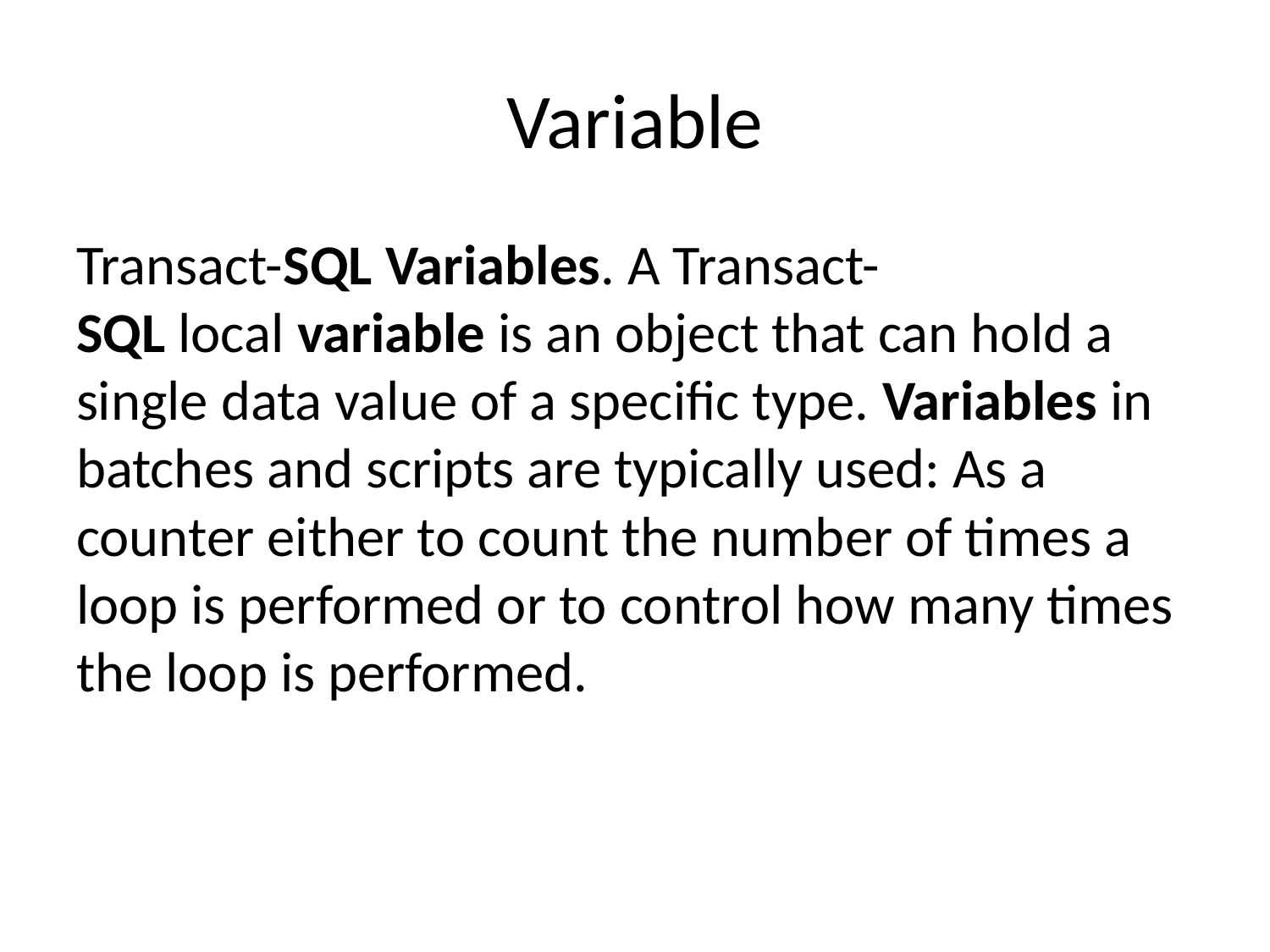

# Variable
Transact-SQL Variables. A Transact-SQL local variable is an object that can hold a single data value of a specific type. Variables in batches and scripts are typically used: As a counter either to count the number of times a loop is performed or to control how many times the loop is performed.